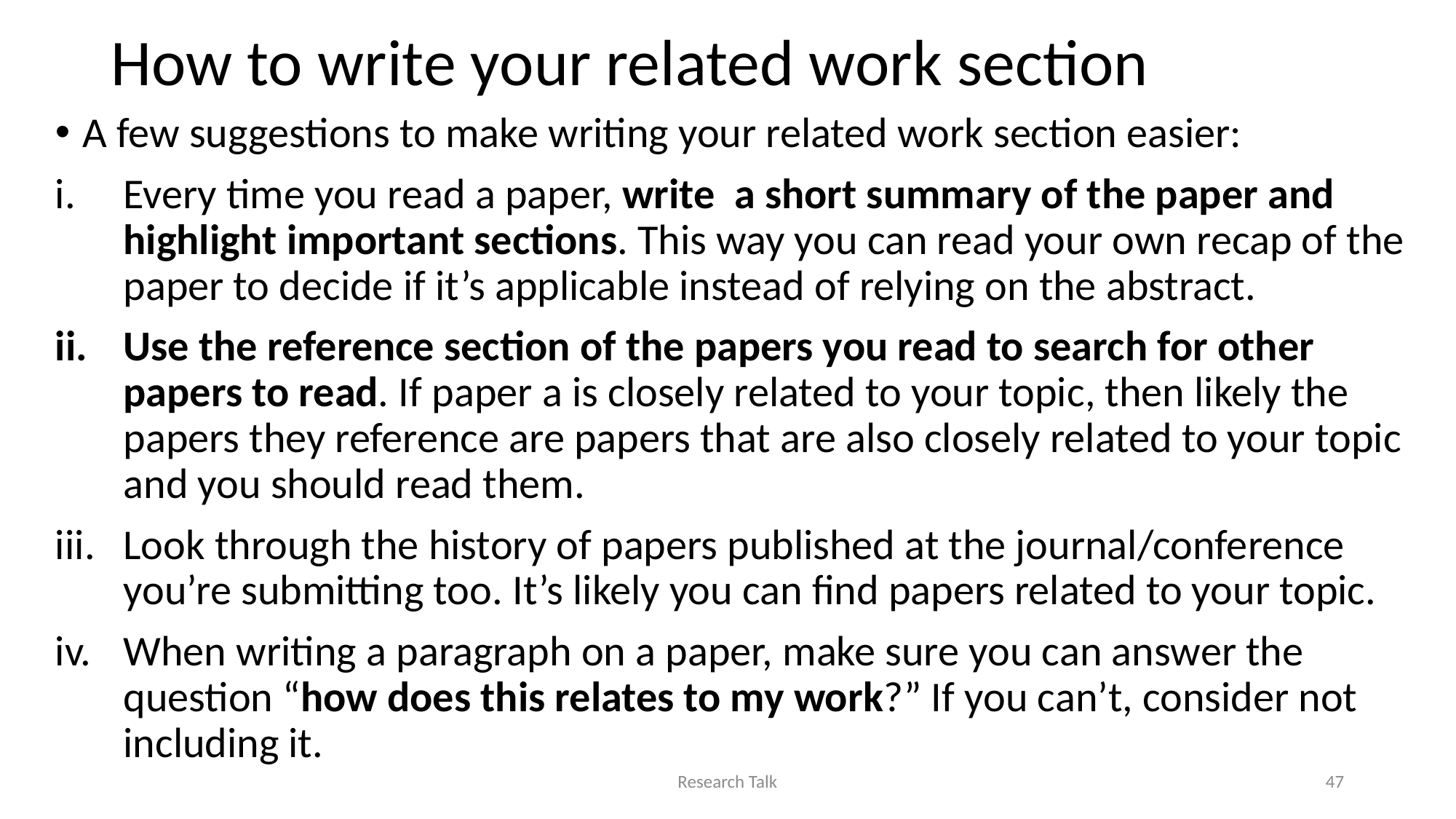

# How to write your related work section
A few suggestions to make writing your related work section easier:
Every time you read a paper, write  a short summary of the paper and highlight important sections. This way you can read your own recap of the paper to decide if it’s applicable instead of relying on the abstract.
Use the reference section of the papers you read to search for other papers to read. If paper a is closely related to your topic, then likely the papers they reference are papers that are also closely related to your topic and you should read them.
Look through the history of papers published at the journal/conference you’re submitting too. It’s likely you can find papers related to your topic.
When writing a paragraph on a paper, make sure you can answer the question “how does this relates to my work?” If you can’t, consider not including it.
Research Talk
47